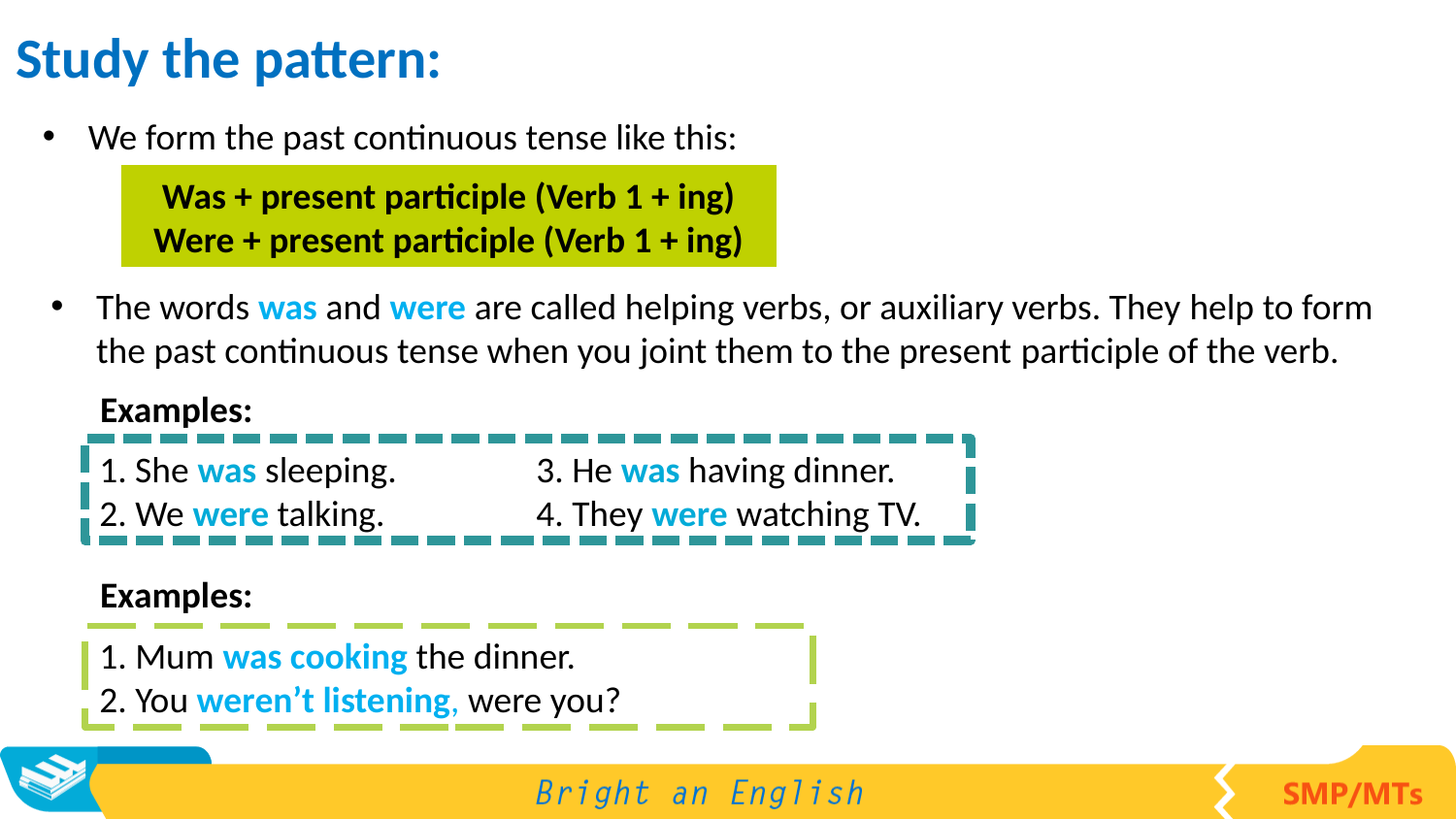

Study the pattern:
We form the past continuous tense like this:
Was + present participle (Verb 1 + ing)
Were + present participle (Verb 1 + ing)
The words was and were are called helping verbs, or auxiliary verbs. They help to form the past continuous tense when you joint them to the present participle of the verb.
Examples:
1. She was sleeping. 	3. He was having dinner.
2. We were talking. 	4. They were watching TV.
Examples:
1. Mum was cooking the dinner.
2. You weren’t listening, were you?